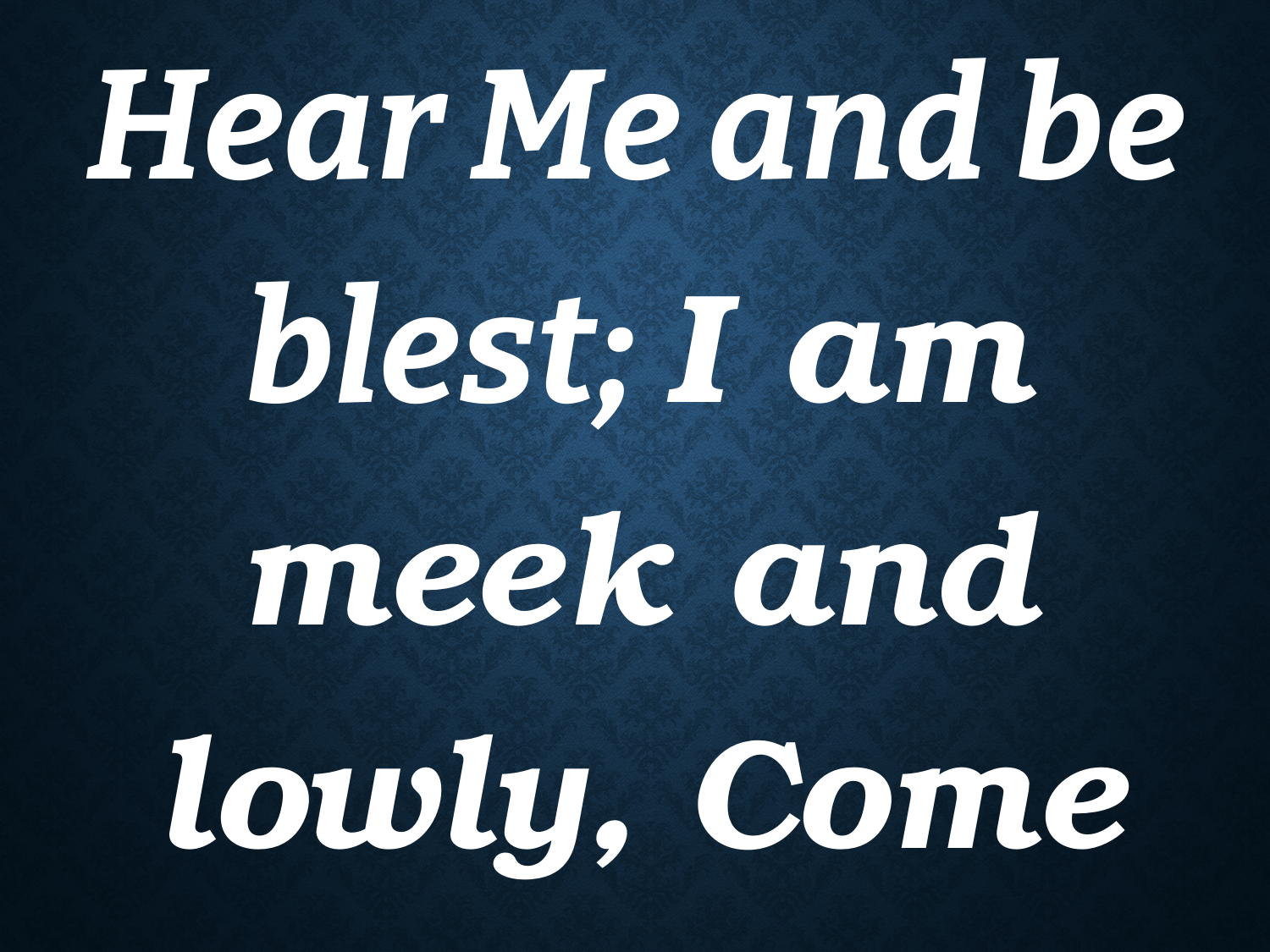

Hear Me and be blest; I am meek and lowly, Come and trust My might;